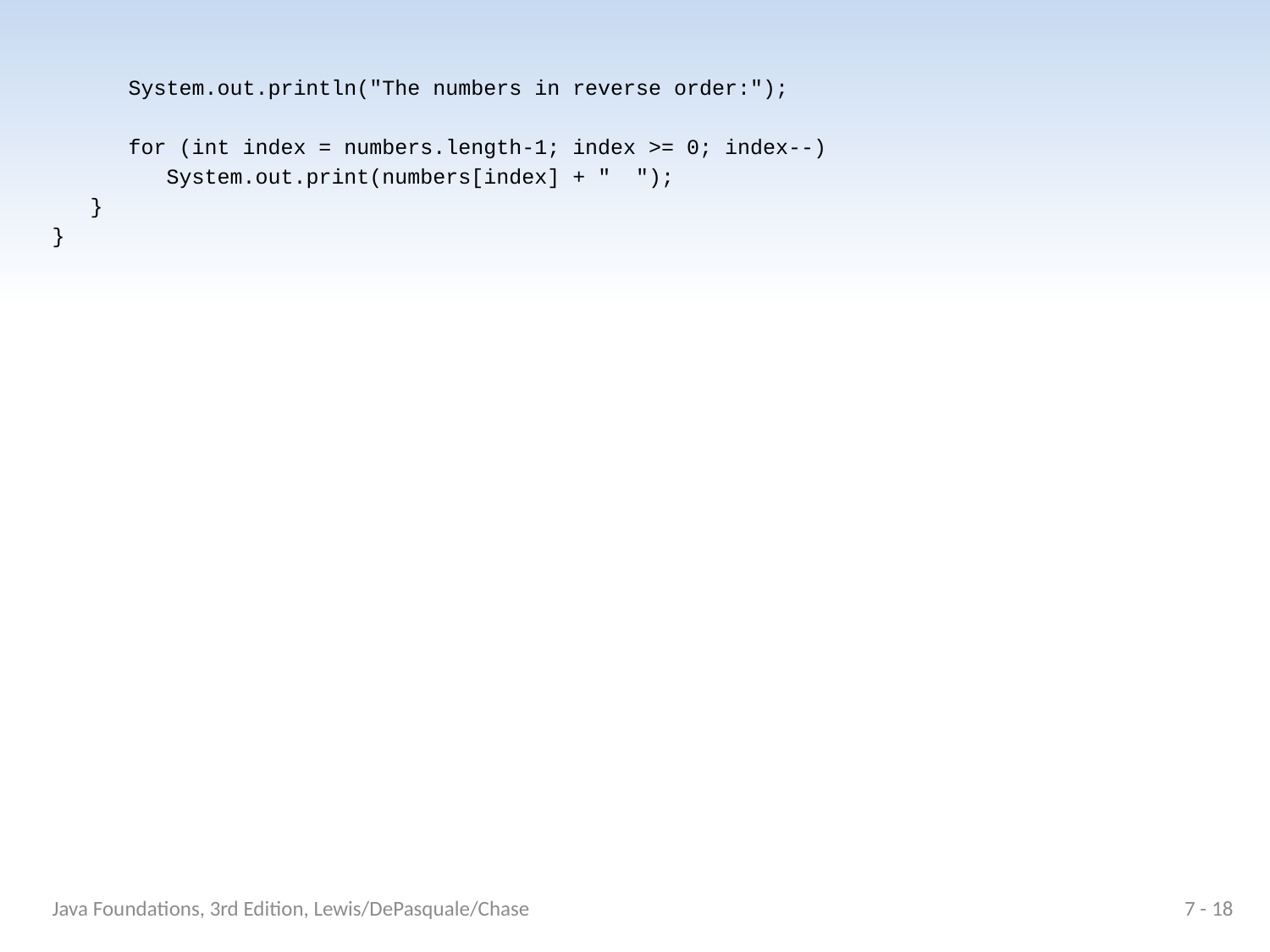

System.out.println("The numbers in reverse order:");

      for (int index = numbers.length-1; index >= 0; index--)
         System.out.print(numbers[index] + "  ");
   }
}

Java Foundations, 3rd Edition, Lewis/DePasquale/Chase
7 - 18